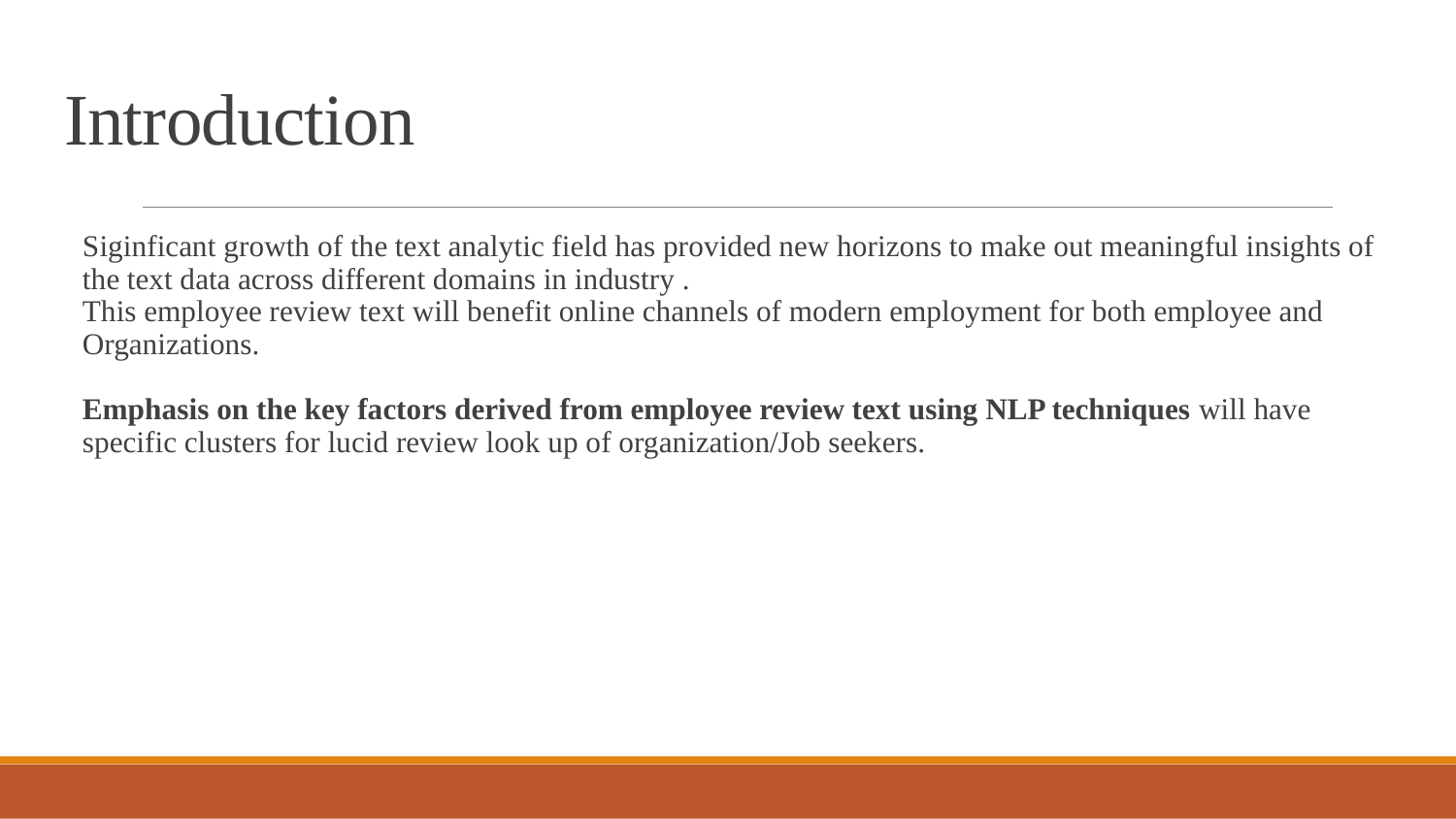

# Introduction

Siginficant growth of the text analytic field has provided new horizons to make out meaningful insights of the text data across different domains in industry .
This employee review text will benefit online channels of modern employment for both employee and Organizations.

Emphasis on the key factors derived from employee review text using NLP techniques will have specific clusters for lucid review look up of organization/Job seekers.